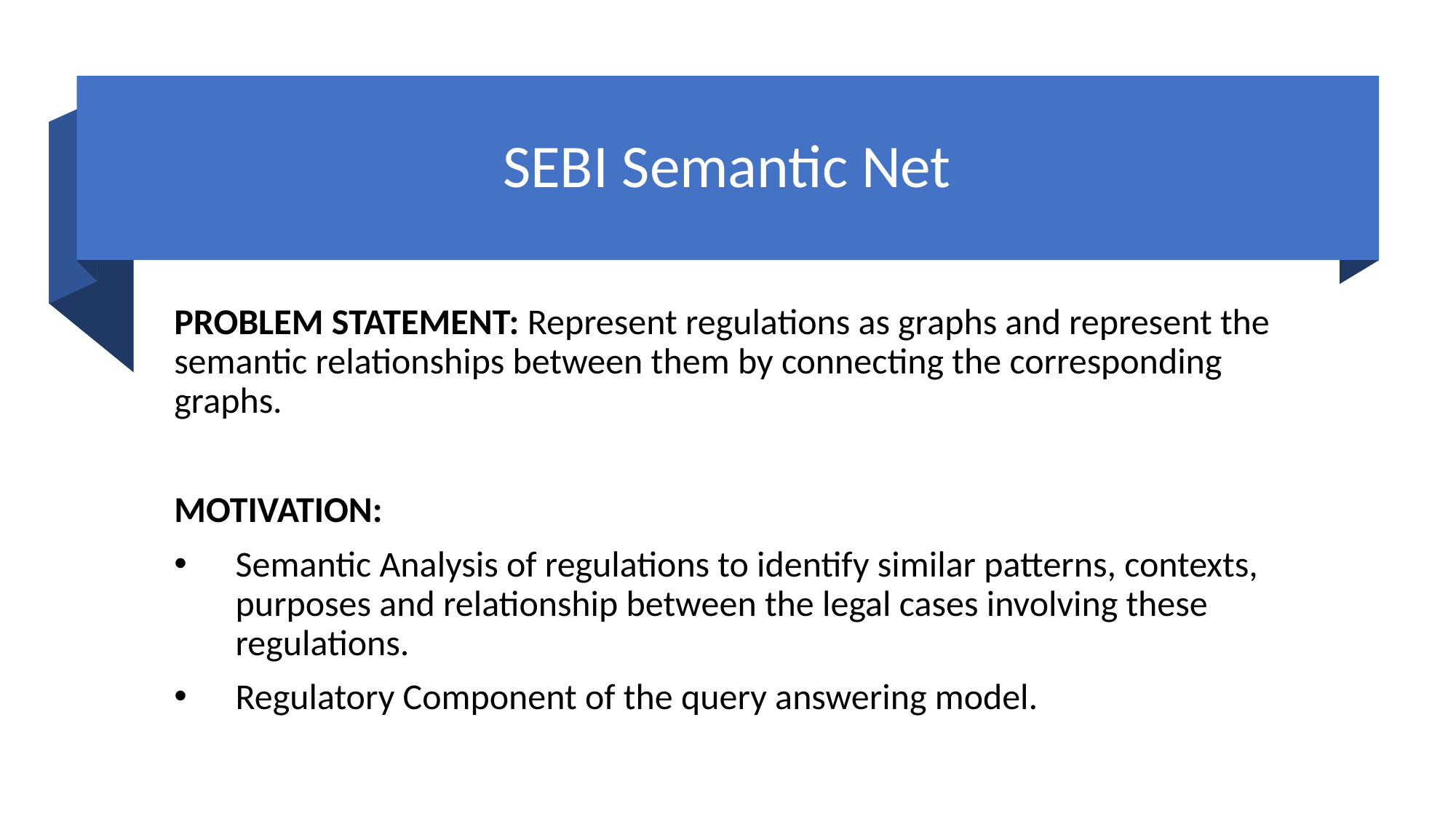

# SEBI Semantic Net

PROBLEM STATEMENT: Represent regulations as graphs and represent the semantic relationships between them by connecting the corresponding graphs.

MOTIVATION:
Semantic Analysis of regulations to identify similar patterns, contexts, purposes and relationship between the legal cases involving these regulations.
Regulatory Component of the query answering model.